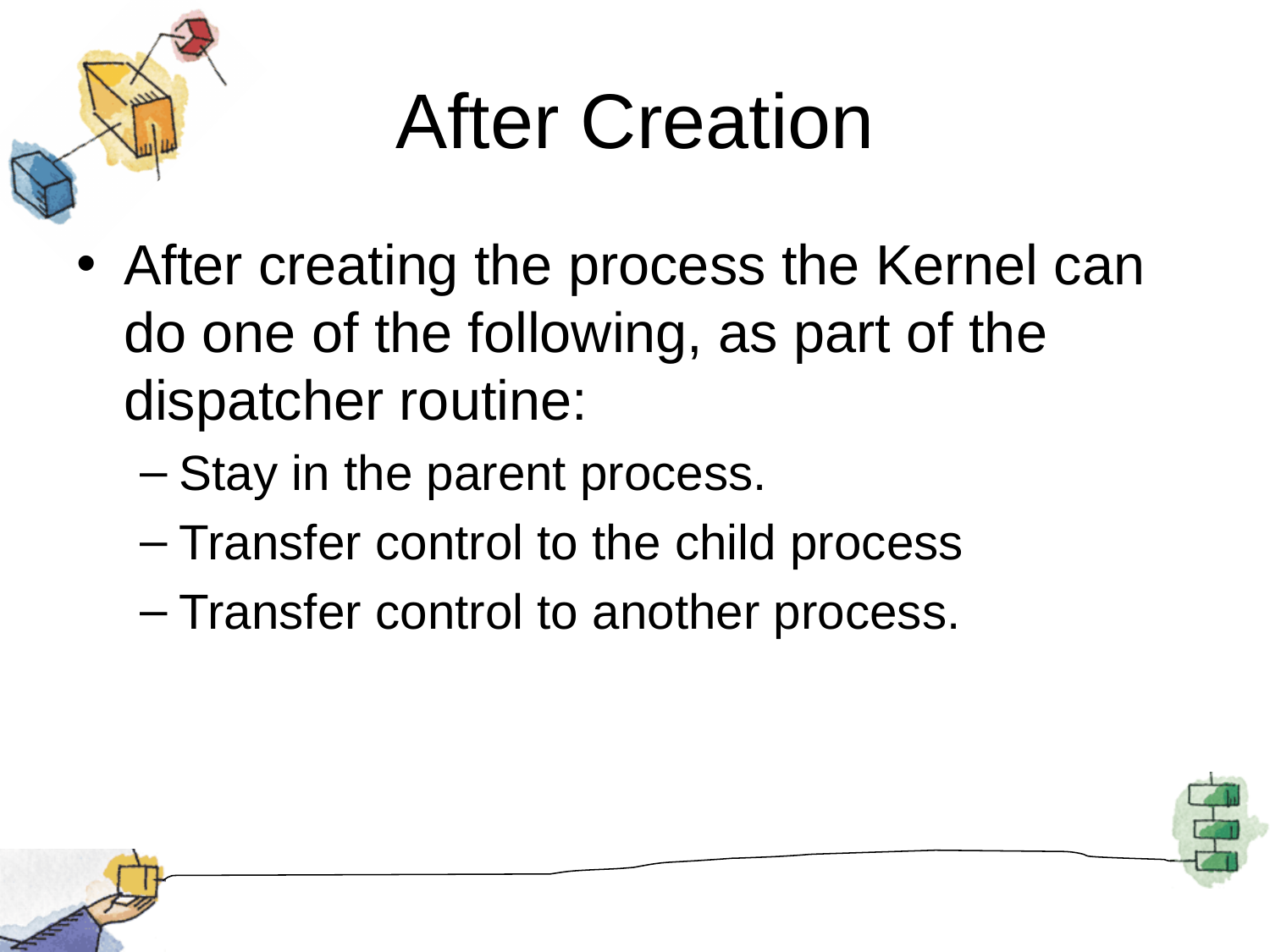

# After Creation
After creating the process the Kernel can do one of the following, as part of the dispatcher routine:
Stay in the parent process.
Transfer control to the child process
Transfer control to another process.